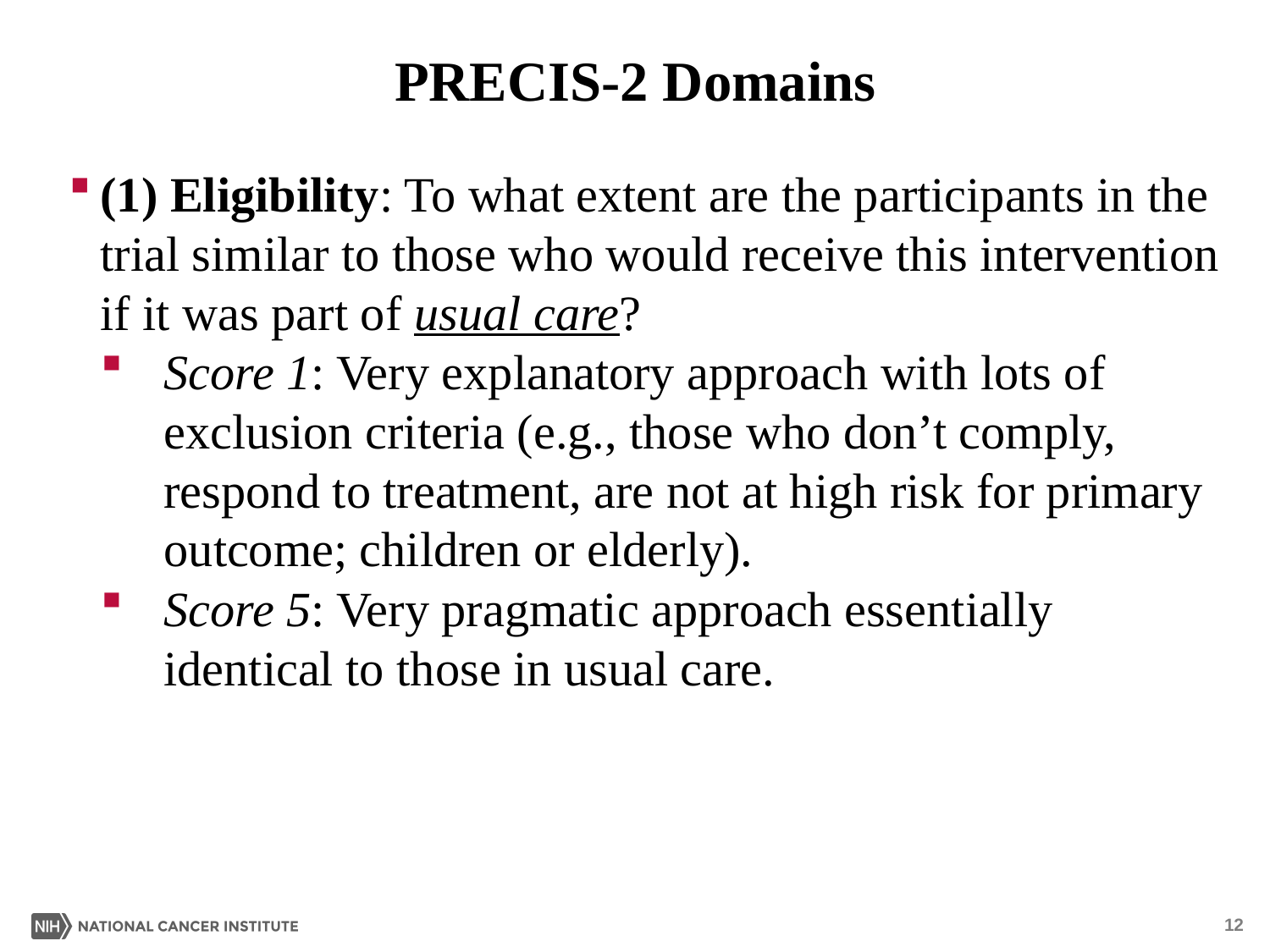

# PRECIS-2 Domains
(1) Eligibility: To what extent are the participants in the trial similar to those who would receive this intervention if it was part of usual care?
Score 1: Very explanatory approach with lots of exclusion criteria (e.g., those who don’t comply, respond to treatment, are not at high risk for primary outcome; children or elderly).
Score 5: Very pragmatic approach essentially identical to those in usual care.